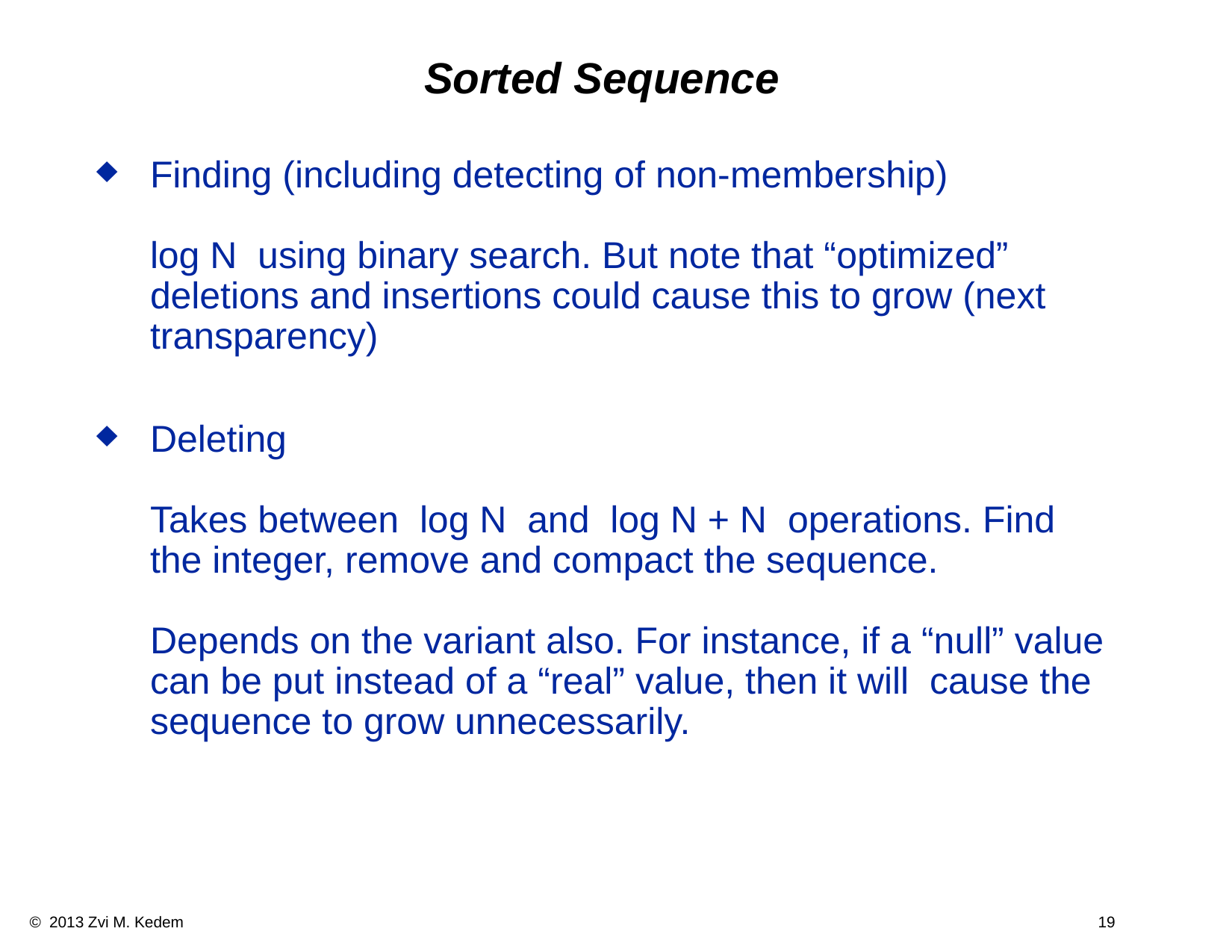

Sorted Sequence
Finding (including detecting of non-membership)
log N  using binary search. But note that “optimized” deletions and insertions could cause this to grow (next transparency)

Deleting
Takes between  log N  and  log N + N  operations. Find the integer, remove and compact the sequence.
Depends on the variant also. For instance, if a “null” value can be put instead of a “real” value, then it will  cause the sequence to grow unnecessarily.